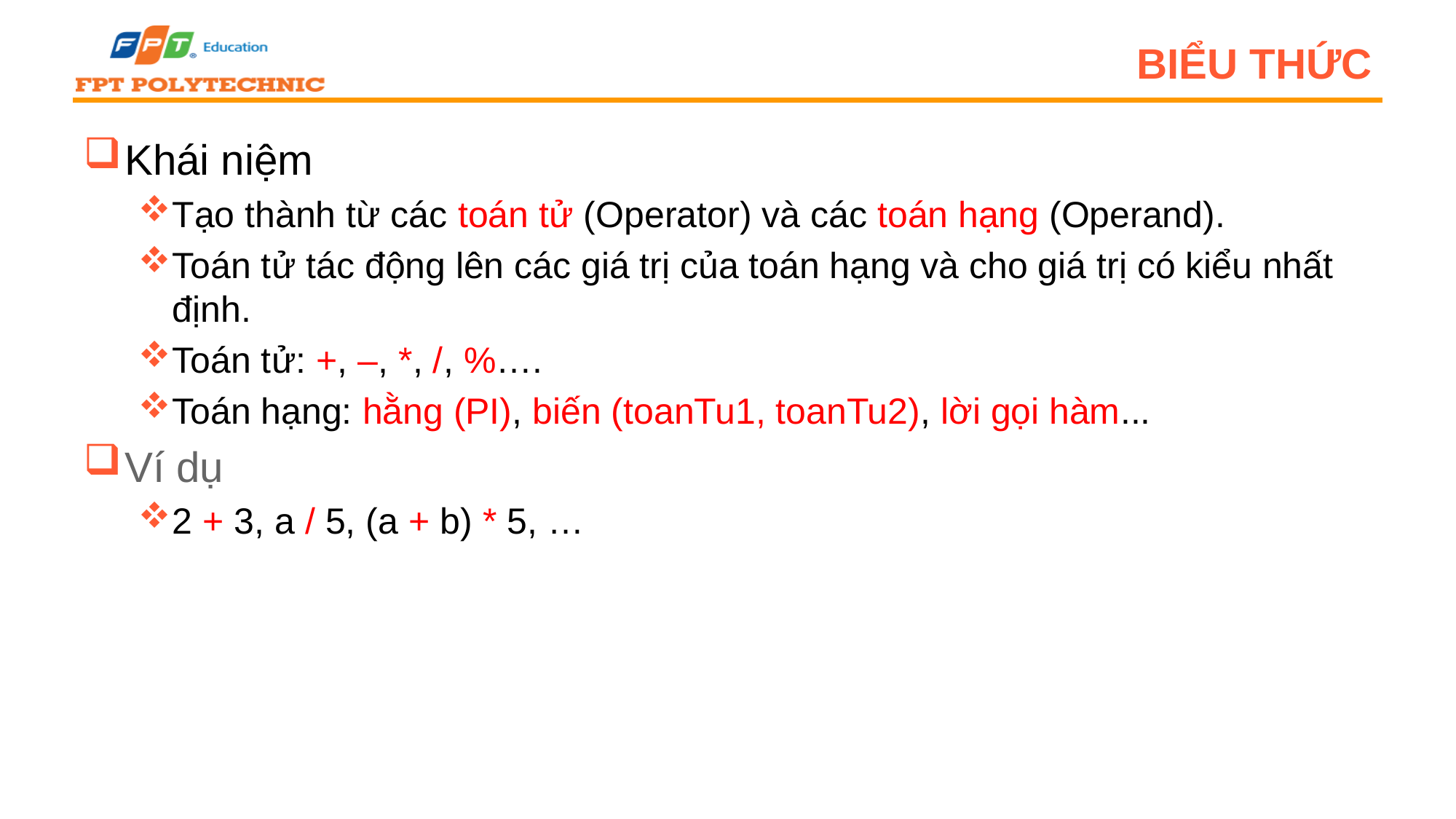

# BIỂU THỨC
Khái niệm
Tạo thành từ các toán tử (Operator) và các toán hạng (Operand).
Toán tử tác động lên các giá trị của toán hạng và cho giá trị có kiểu nhất định.
Toán tử: +, –, *, /, %….
Toán hạng: hằng (PI), biến (toanTu1, toanTu2), lời gọi hàm...
Ví dụ
2 + 3, a / 5, (a + b) * 5, …